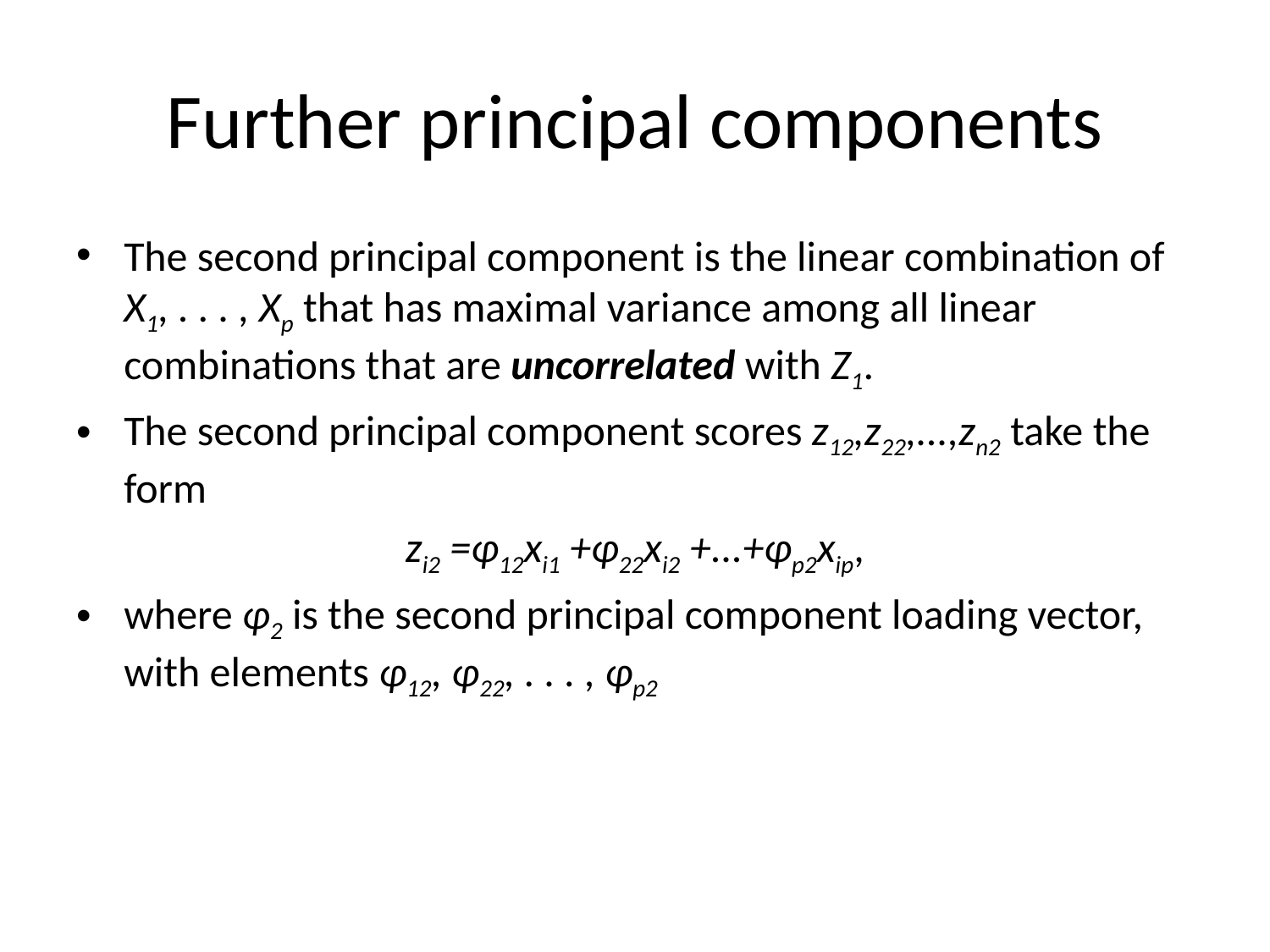

# Further principal components
The second principal component is the linear combination of X1, . . . , Xp that has maximal variance among all linear combinations that are uncorrelated with Z1.
The second principal component scores z12,z22,...,zn2 take the form
zi2 =φ12xi1 +φ22xi2 +...+φp2xip,
where φ2 is the second principal component loading vector, with elements φ12, φ22, . . . , φp2